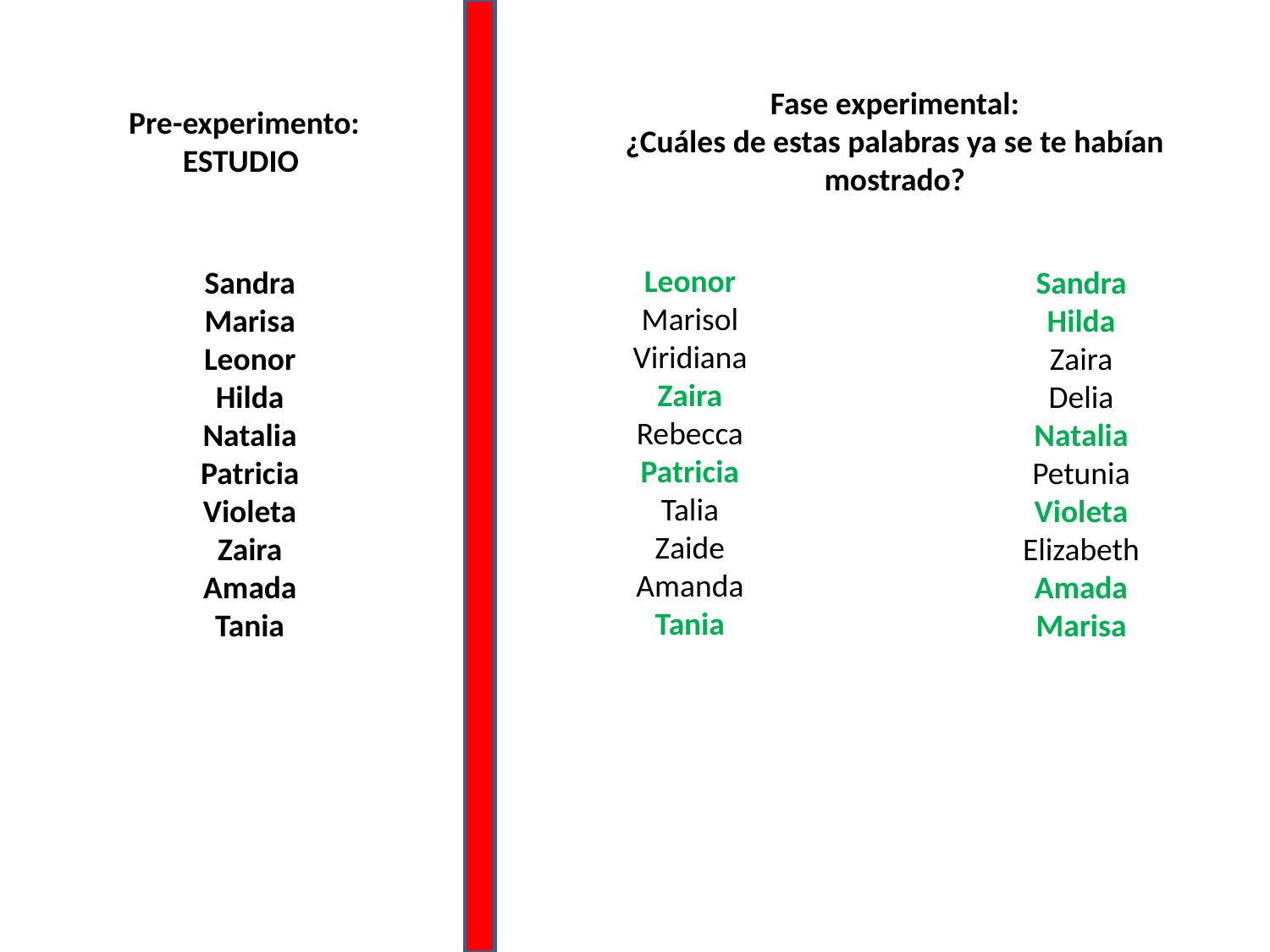

#
Fase experimental:
¿Cuáles de estas palabras ya se te habían mostrado?
Pre-experimento:
ESTUDIO

Leonor
Marisol
Viridiana
Zaira
Rebecca
Patricia
Talia
Zaide
Amanda
Tania
Sandra
Marisa
Leonor
Hilda
Natalia
Patricia
Violeta
Zaira
Amada
Tania
Sandra
Hilda
Zaira
Delia
Natalia
Petunia
Violeta
Elizabeth
Amada
Marisa